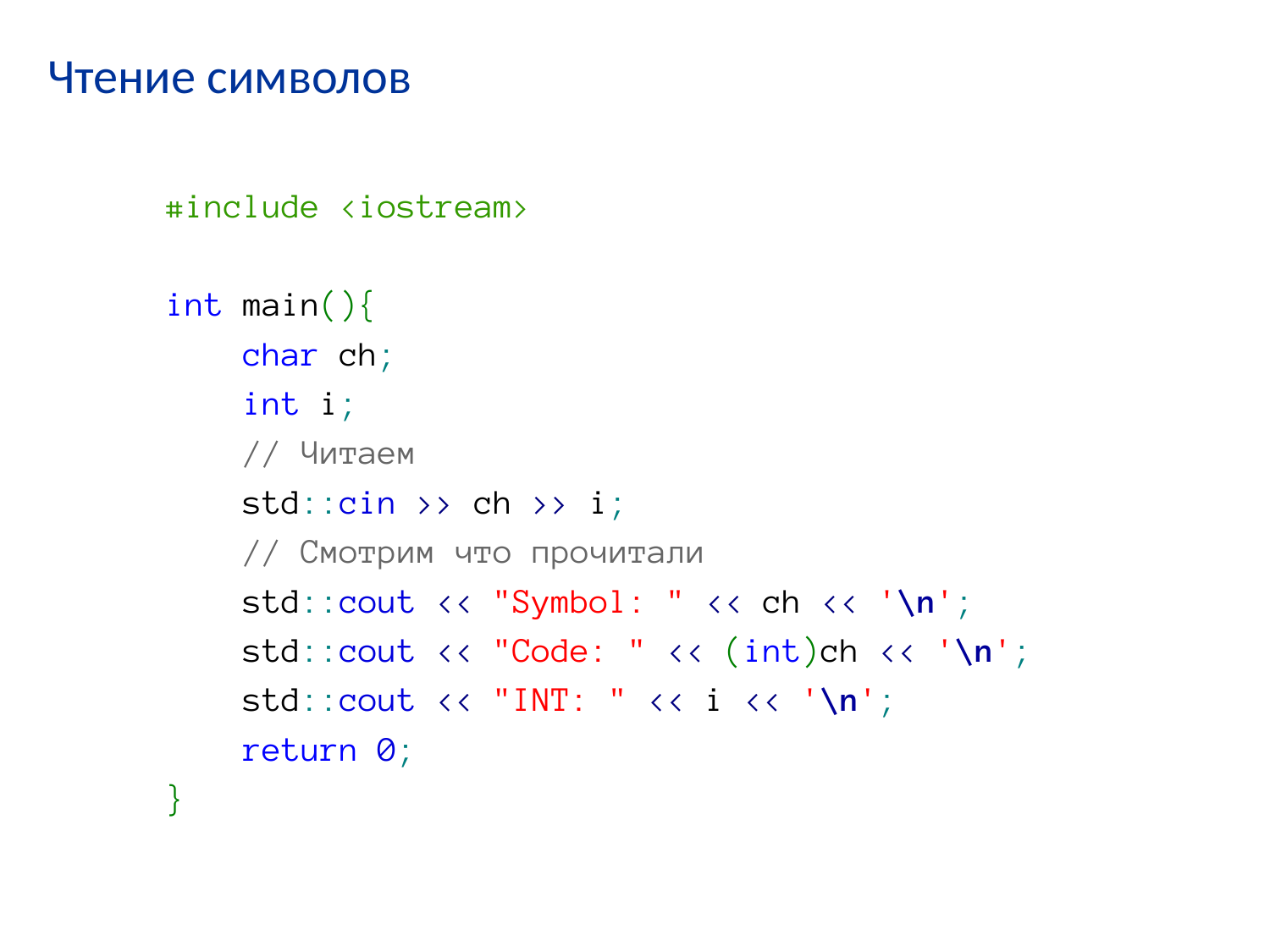

# Чтение символов
#include <iostream>

int main(){
    char ch;
    int i;
    // Читаем
    std::cin >> ch >> i;
    // Смотрим что прочитали
    std::cout << "Symbol: " << ch << '\n';
    std::cout << "Code: " << (int)ch << '\n';
    std::cout << "INT: " << i << '\n';
    return 0;
}